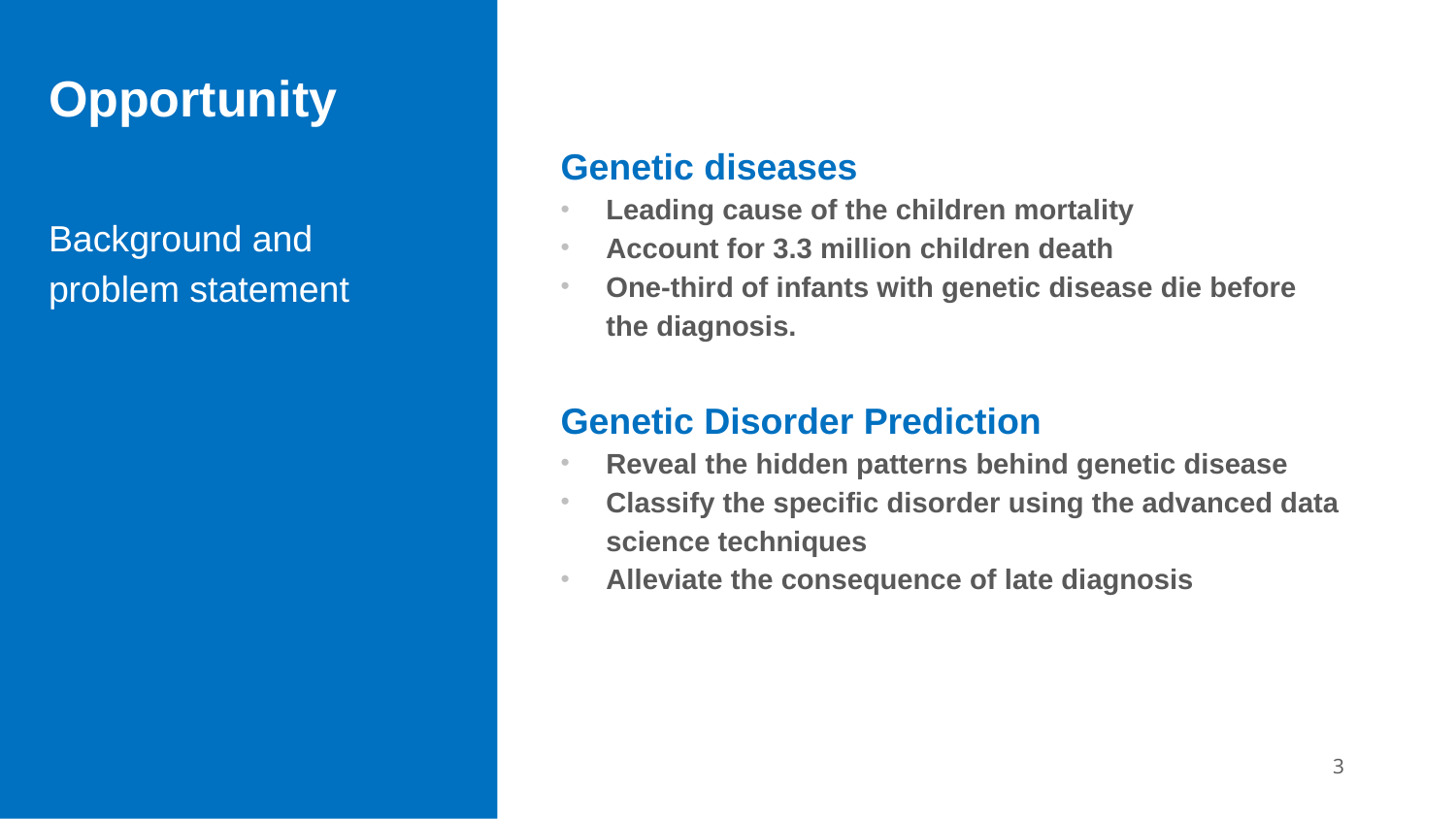

# Opportunity

Genetic diseases
Leading cause of the children mortality
Account for 3.3 million children death
One-third of infants with genetic disease die before the diagnosis.

Genetic Disorder Prediction
Reveal the hidden patterns behind genetic disease
Classify the specific disorder using the advanced data science techniques
Alleviate the consequence of late diagnosis

Background and problem statement
3